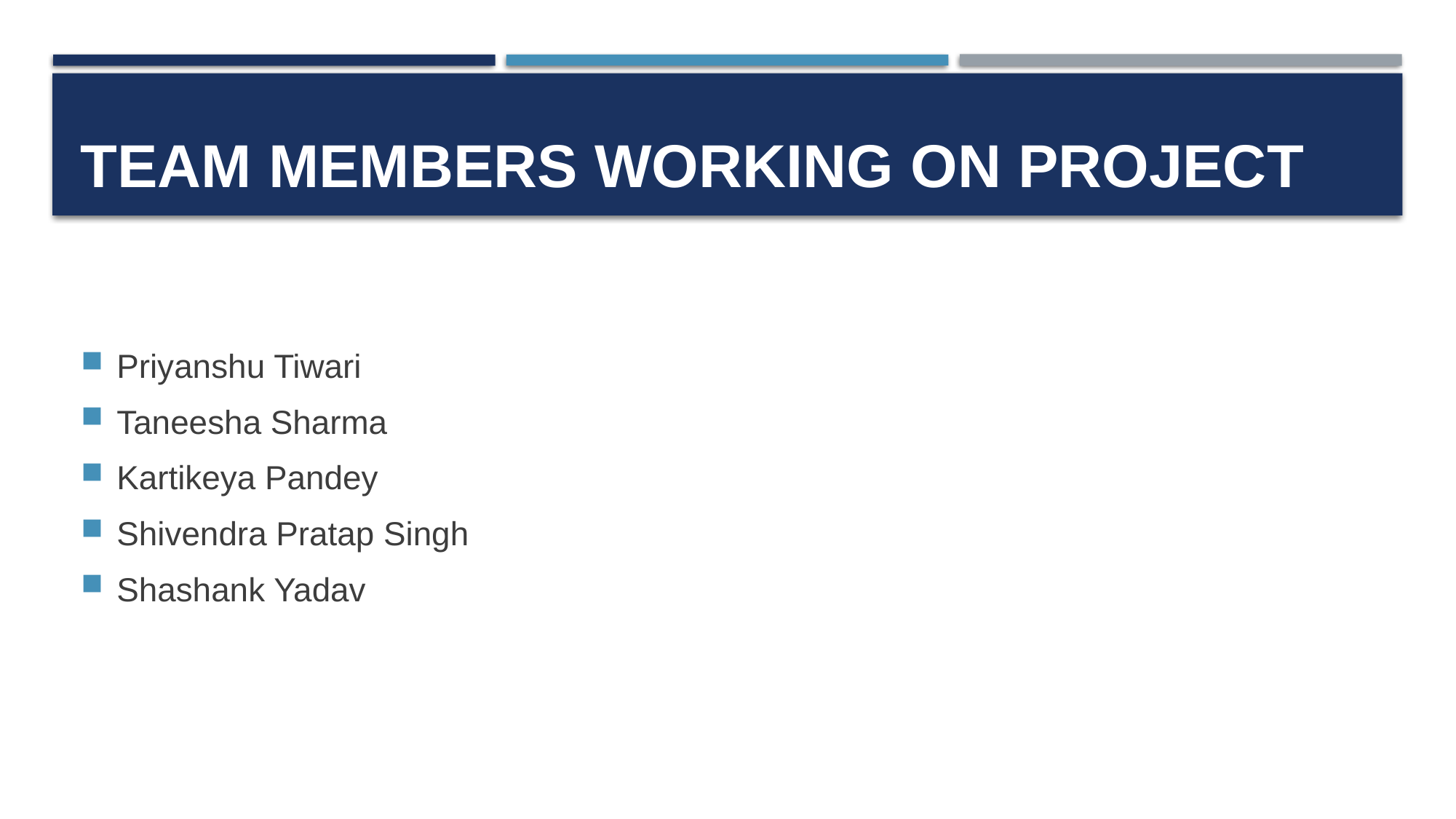

# TEAM MEMBERS WORKING ON PROJECT
Priyanshu Tiwari
Taneesha Sharma
Kartikeya Pandey
Shivendra Pratap Singh
Shashank Yadav